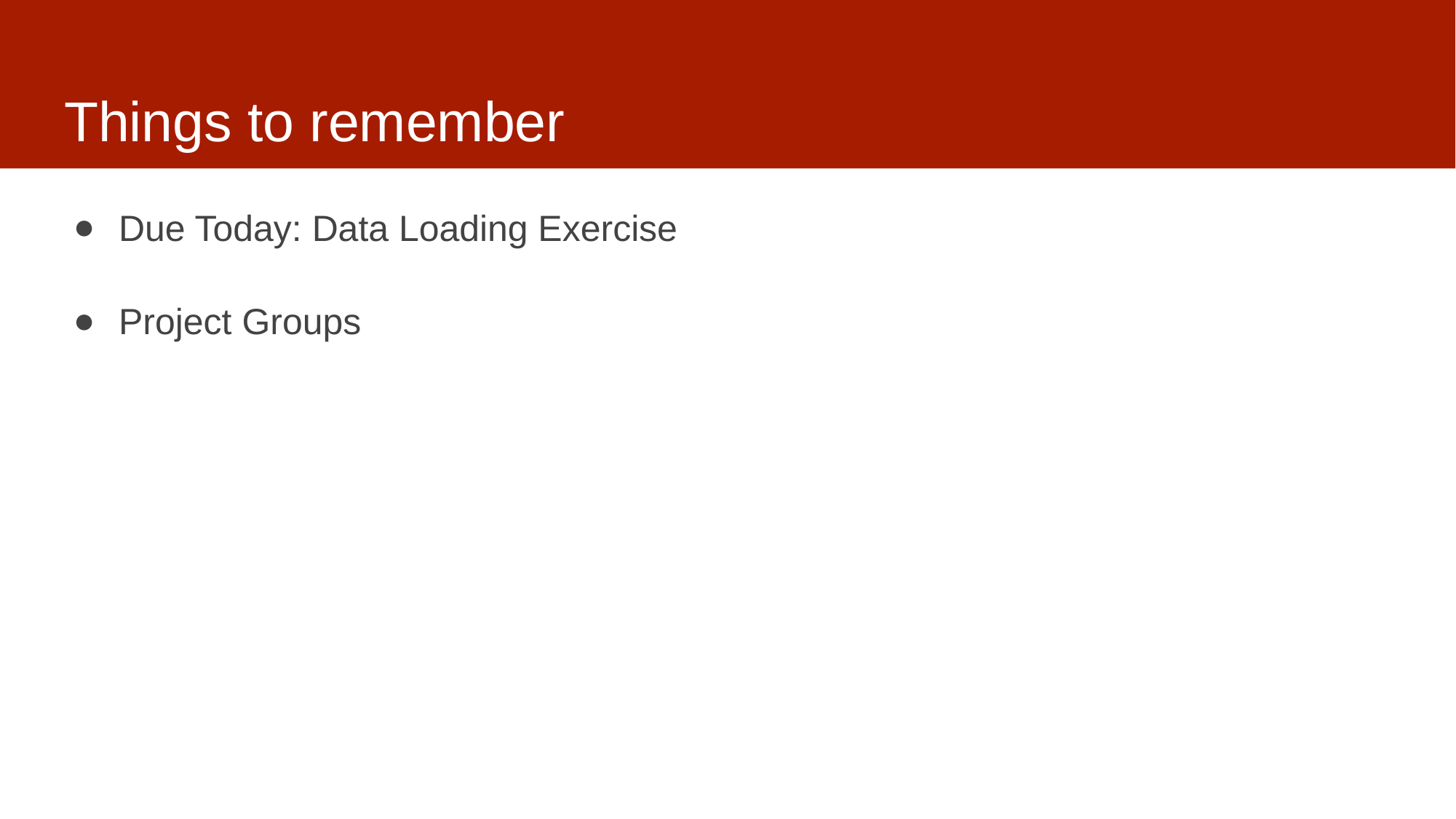

# Things to remember
Due Today: Data Loading Exercise
Project Groups